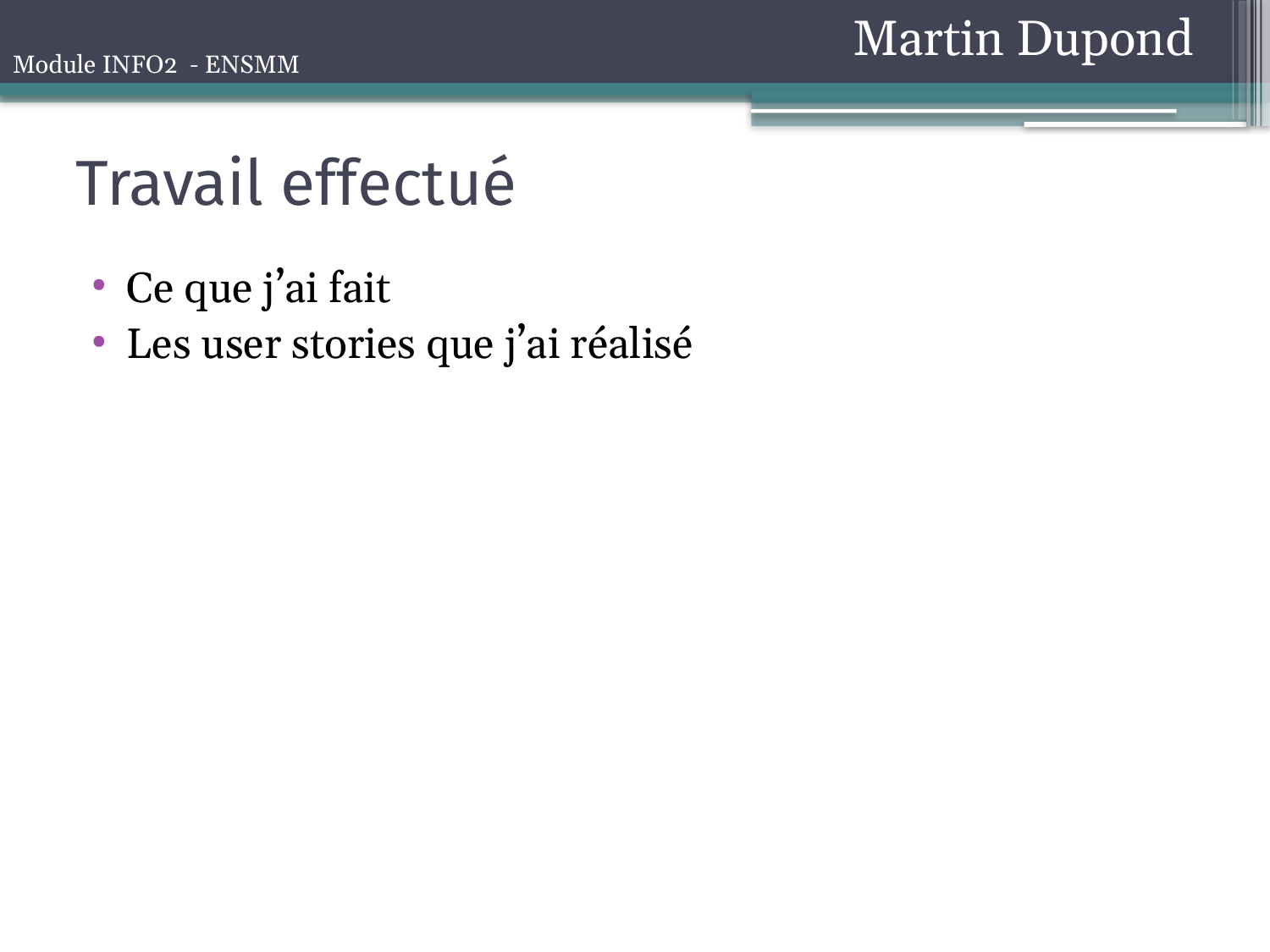

Martin Dupond
# Travail effectué
Ce que j’ai fait
Les user stories que j’ai réalisé